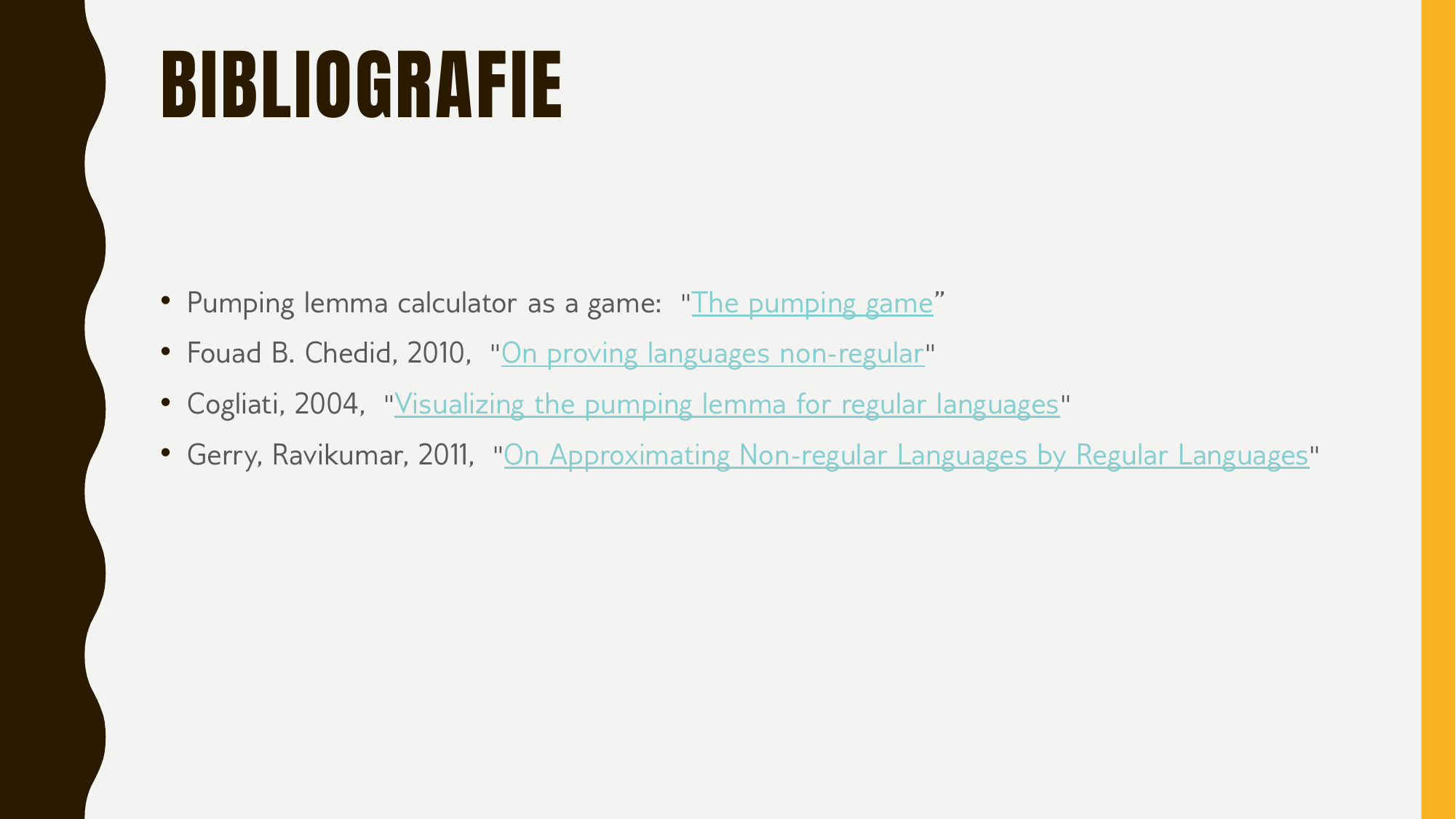

# Bibliografie
Pumping lemma calculator as a game:  "The pumping game”
Fouad B. Chedid, 2010,  "On proving languages non-regular"
Cogliati, 2004,  "Visualizing the pumping lemma for regular languages"
Gerry, Ravikumar, 2011,  "On Approximating Non-regular Languages by Regular Languages"